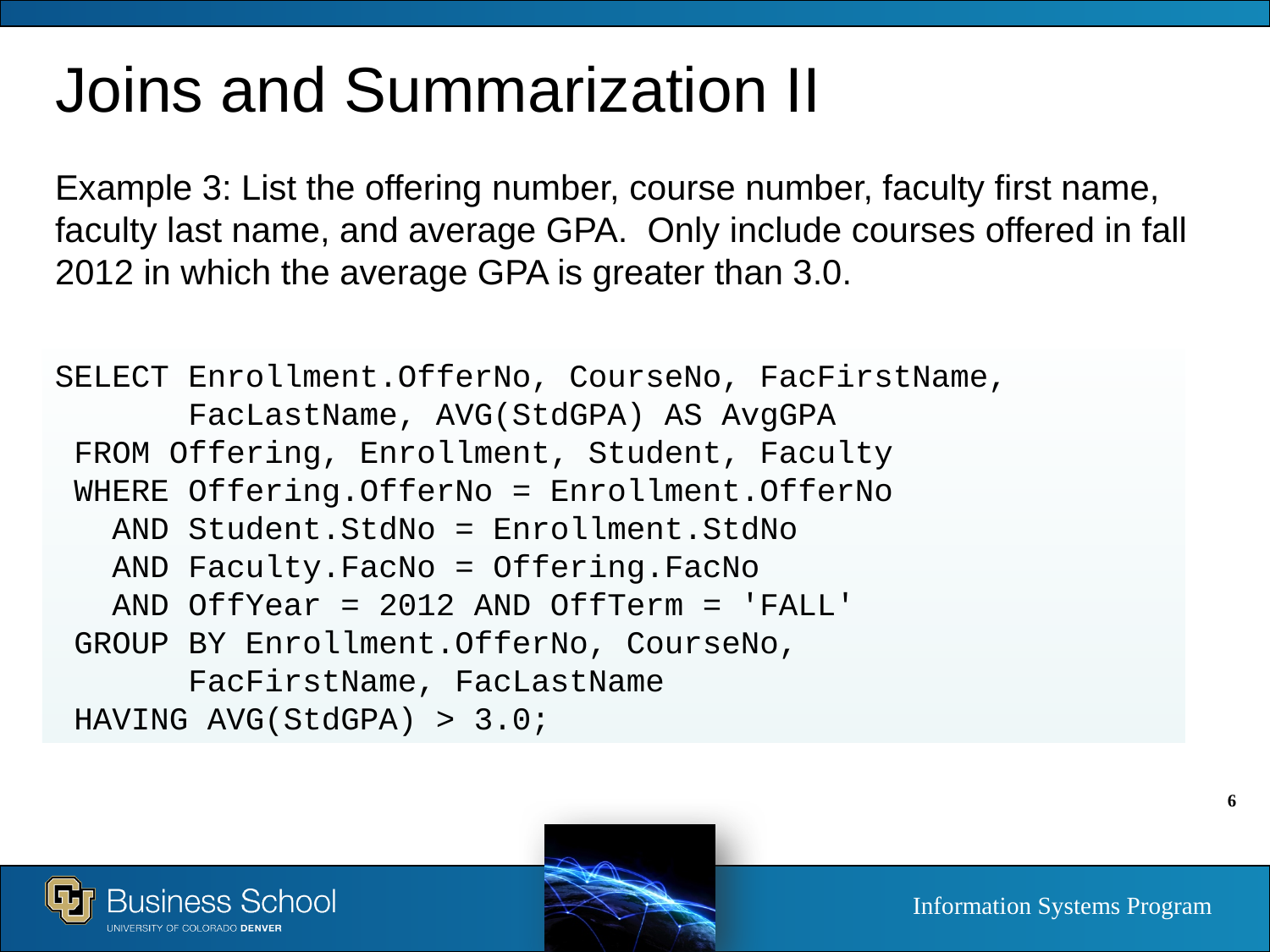

# Joins and Summarization II
Example 3: List the offering number, course number, faculty first name, faculty last name, and average GPA.  Only include courses offered in fall 2012 in which the average GPA is greater than 3.0.
SELECT Enrollment.OfferNo, CourseNo, FacFirstName,
       FacLastName, AVG(StdGPA) AS AvgGPA
 FROM Offering, Enrollment, Student, Faculty
 WHERE Offering.OfferNo = Enrollment.OfferNo
   AND Student.StdNo = Enrollment.StdNo
   AND Faculty.FacNo = Offering.FacNo
   AND OffYear = 2012 AND OffTerm = 'FALL'
 GROUP BY Enrollment.OfferNo, CourseNo,
       FacFirstName, FacLastName
 HAVING AVG(StdGPA) > 3.0;